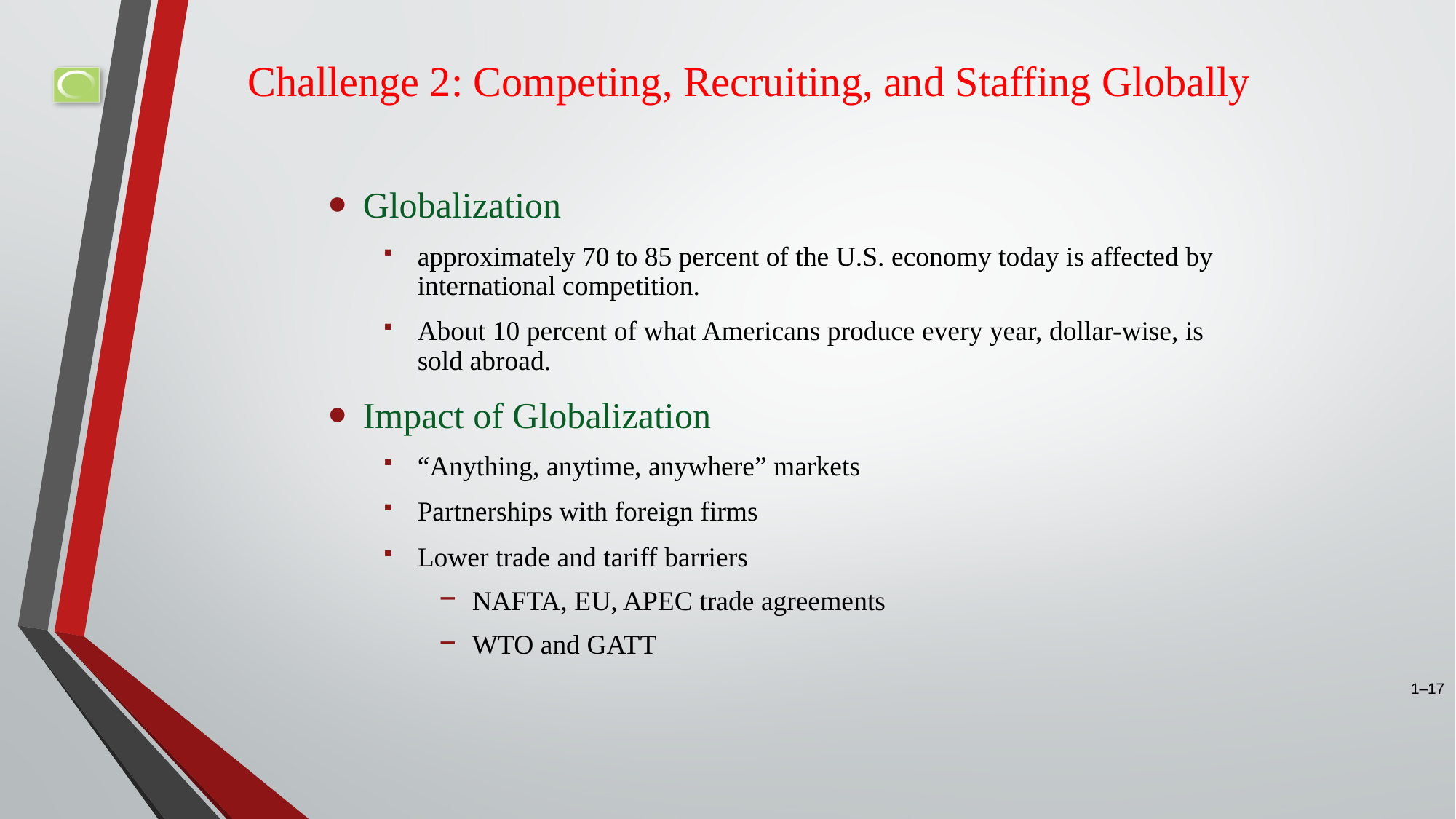

# Challenge 2: Competing, Recruiting, and Staffing Globally
Globalization
approximately 70 to 85 percent of the U.S. economy today is affected by international competition.
About 10 percent of what Americans produce every year, dollar-wise, is sold abroad.
Impact of Globalization
“Anything, anytime, anywhere” markets
Partnerships with foreign firms
Lower trade and tariff barriers
NAFTA, EU, APEC trade agreements
WTO and GATT

1–17